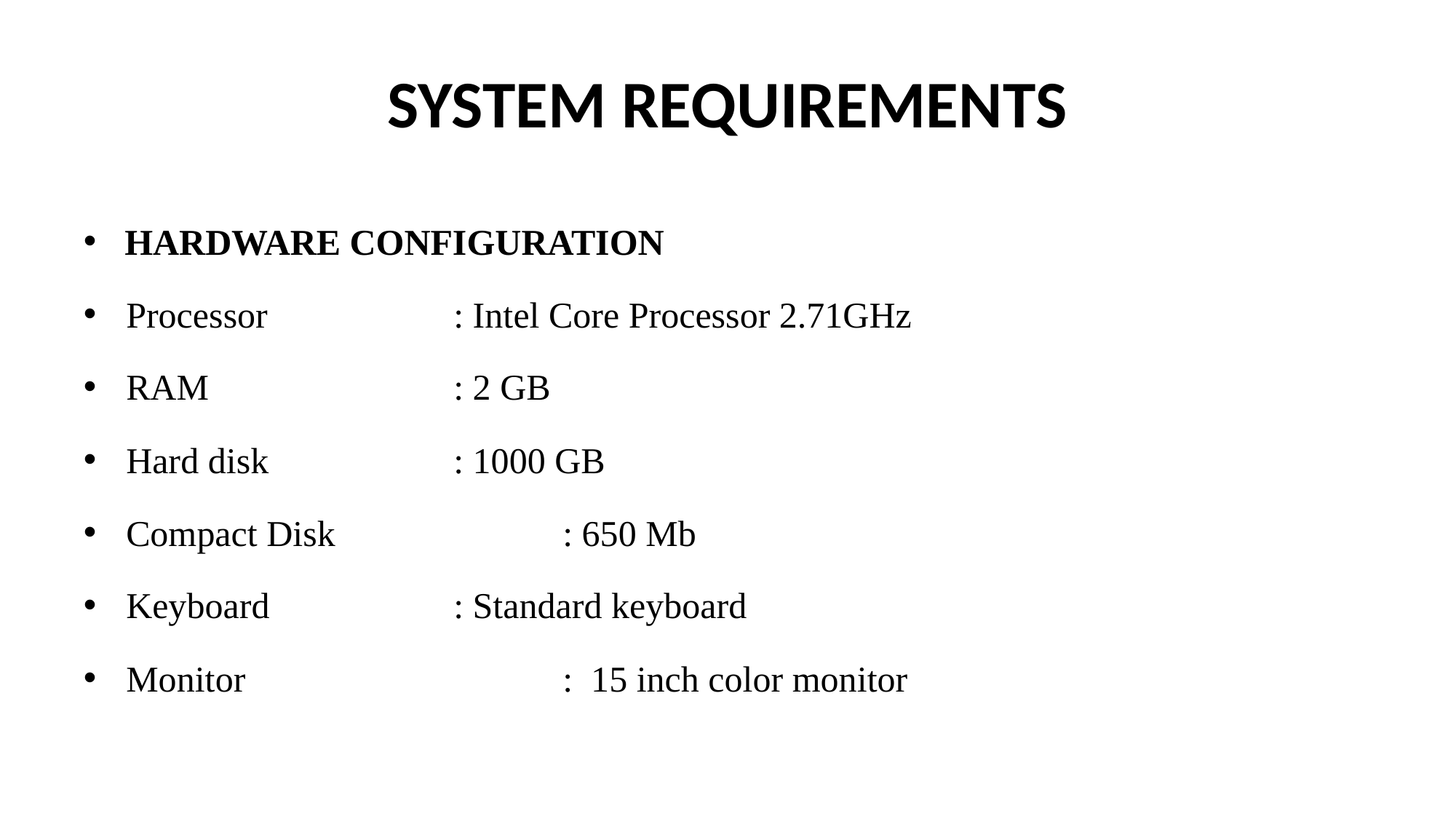

# SYSTEM REQUIREMENTS
HARDWARE CONFIGURATION
Processor        		: Intel Core Processor 2.71GHz
RAM  	           	 	: 2 GB
Hard disk        		: 1000 GB
Compact Disk 		: 650 Mb
Keyboard        		: Standard keyboard
Monitor           		:  15 inch color monitor